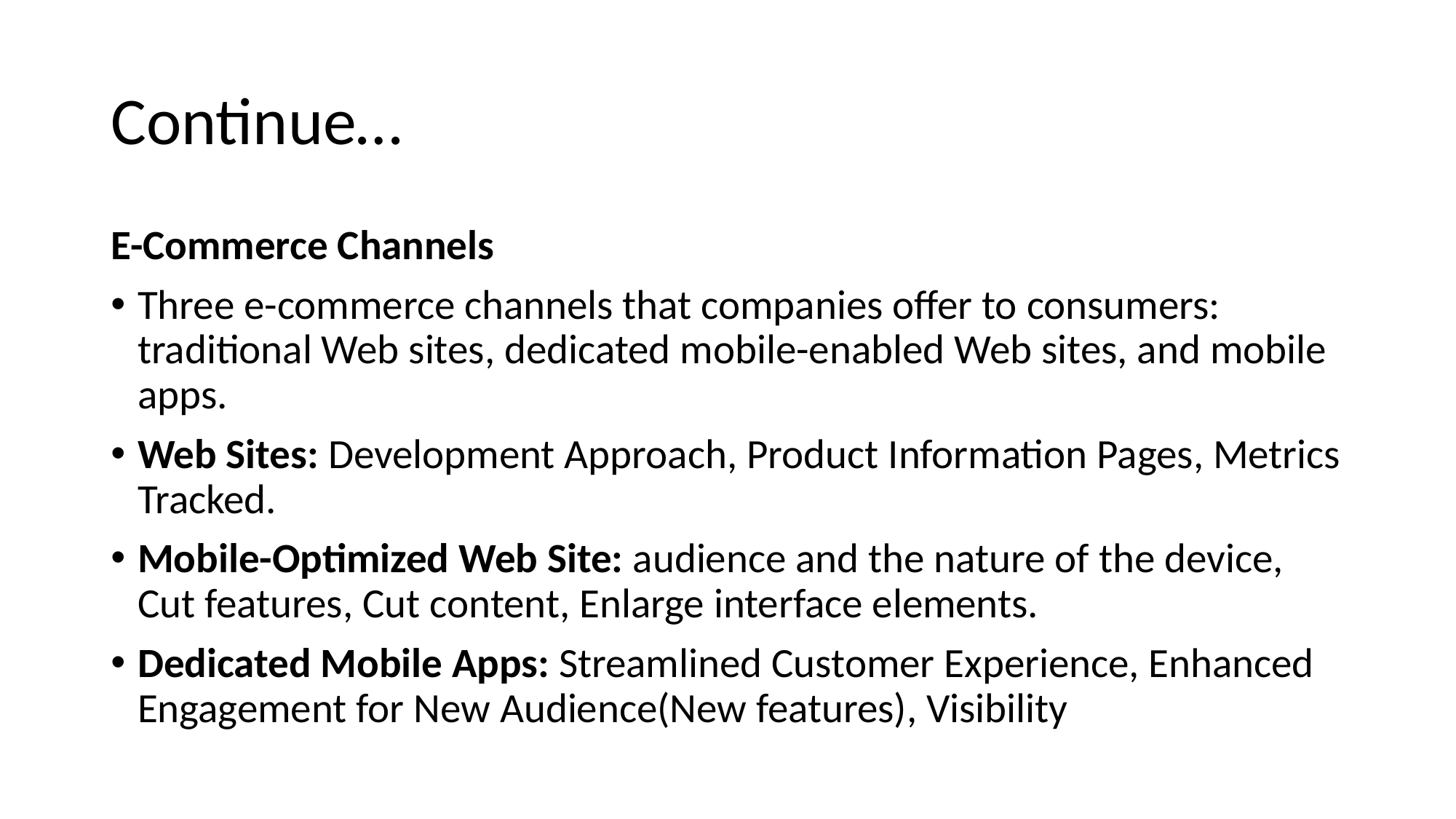

# Continue…
E-Commerce Channels
Three e-commerce channels that companies offer to consumers: traditional Web sites, dedicated mobile-enabled Web sites, and mobile apps.
Web Sites: Development Approach, Product Information Pages, Metrics Tracked.
Mobile-Optimized Web Site: audience and the nature of the device, Cut features, Cut content, Enlarge interface elements.
Dedicated Mobile Apps: Streamlined Customer Experience, Enhanced Engagement for New Audience(New features), Visibility